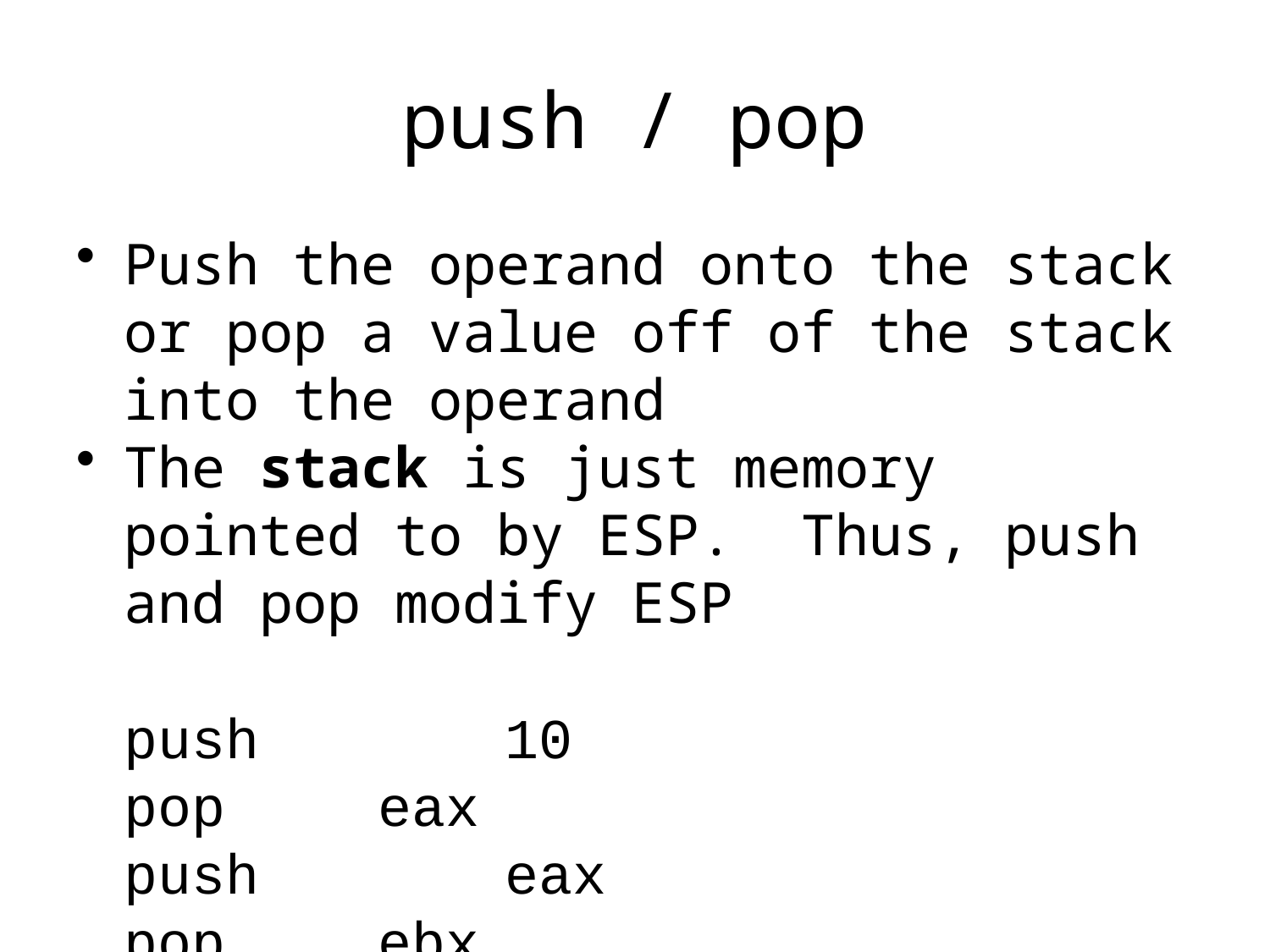

# push / pop
Push the operand onto the stack or pop a value off of the stack into the operand
The stack is just memory pointed to by ESP.  Thus, push and pop modify ESP
push		10
pop		eax
push		eax
pop		ebx